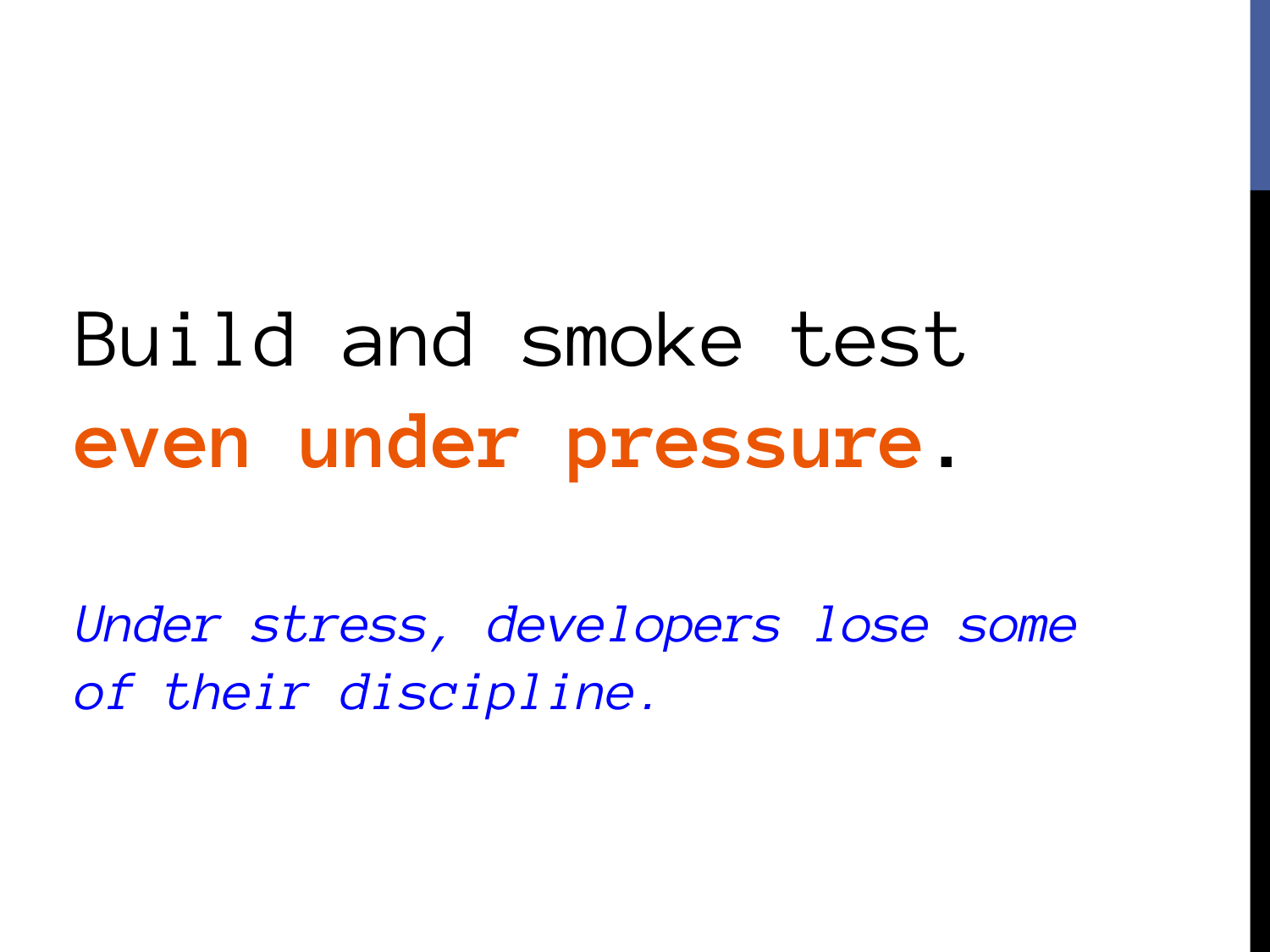

# Build and smoke test even under pressure. Under stress, developers lose some of their discipline.